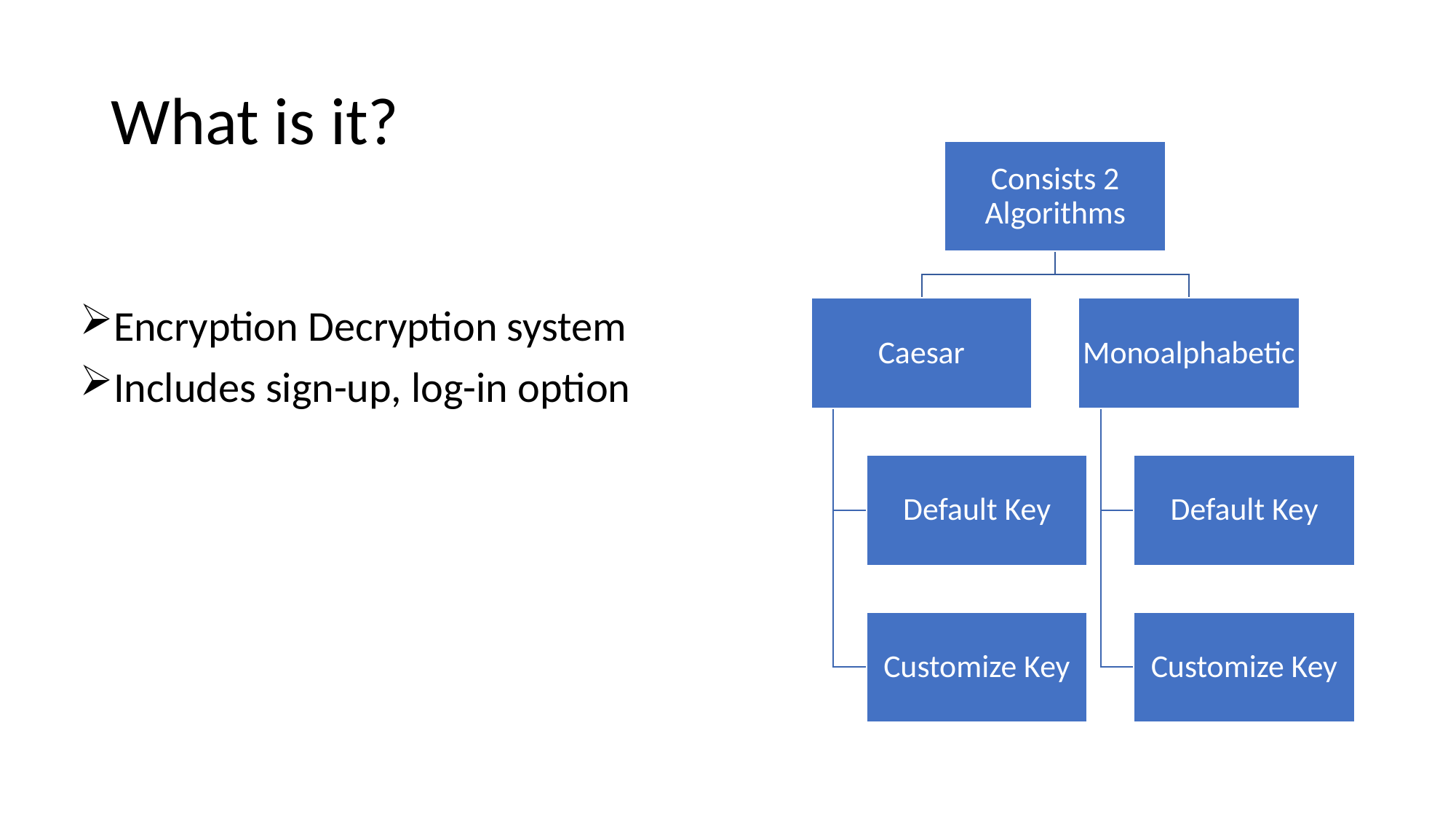

# What is it?
Consists 2 Algorithms
Caesar
Default Key
Customize Key
Monoalphabetic
Default Key
Customize Key
Encryption Decryption system
Includes sign-up, log-in option